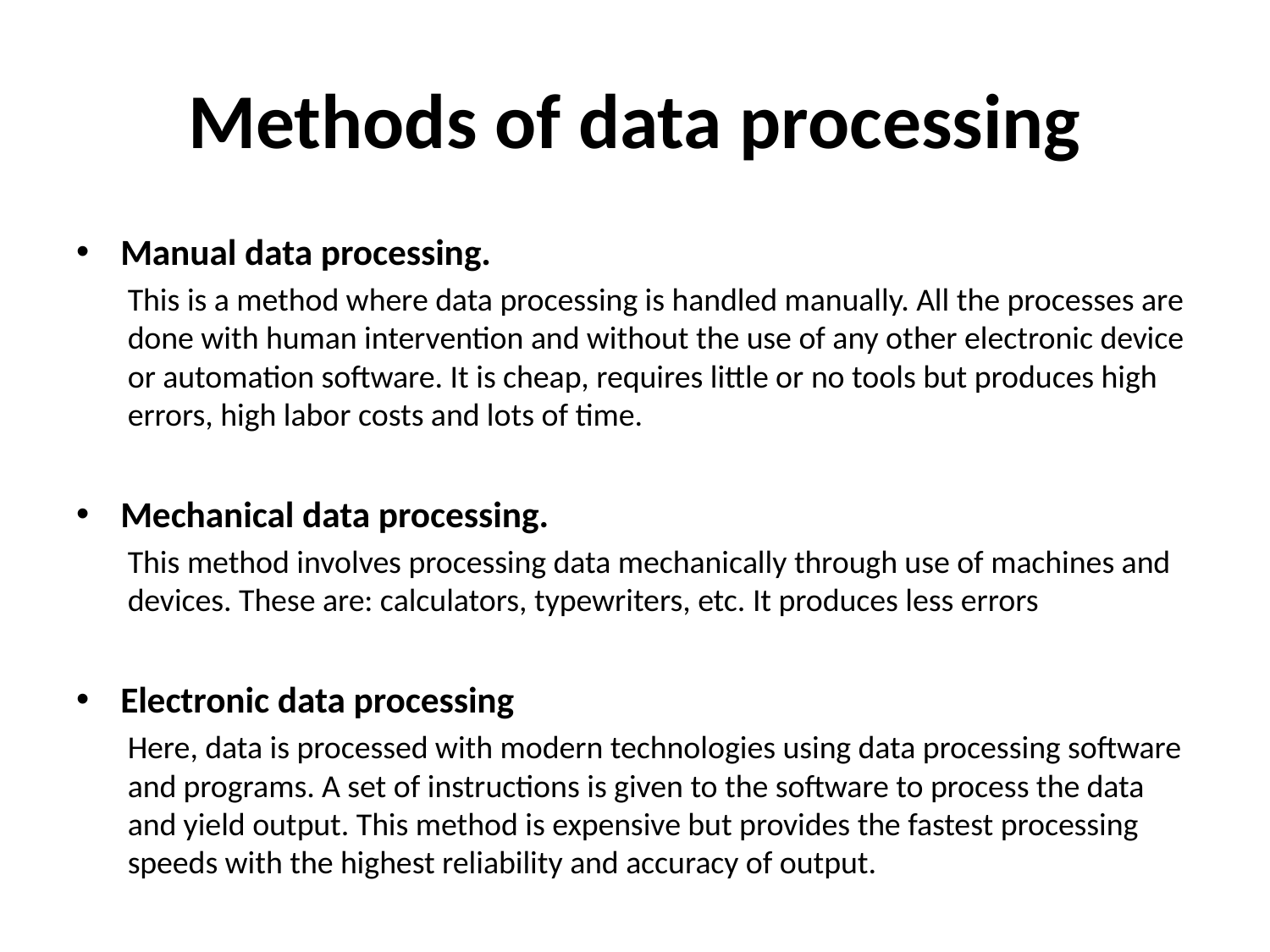

# Methods of data processing
Manual data processing.
This is a method where data processing is handled manually. All the processes are done with human intervention and without the use of any other electronic device or automation software. It is cheap, requires little or no tools but produces high errors, high labor costs and lots of time.

Mechanical data processing.
This method involves processing data mechanically through use of machines and devices. These are: calculators, typewriters, etc. It produces less errors

Electronic data processing
Here, data is processed with modern technologies using data processing software and programs. A set of instructions is given to the software to process the data and yield output. This method is expensive but provides the fastest processing speeds with the highest reliability and accuracy of output.